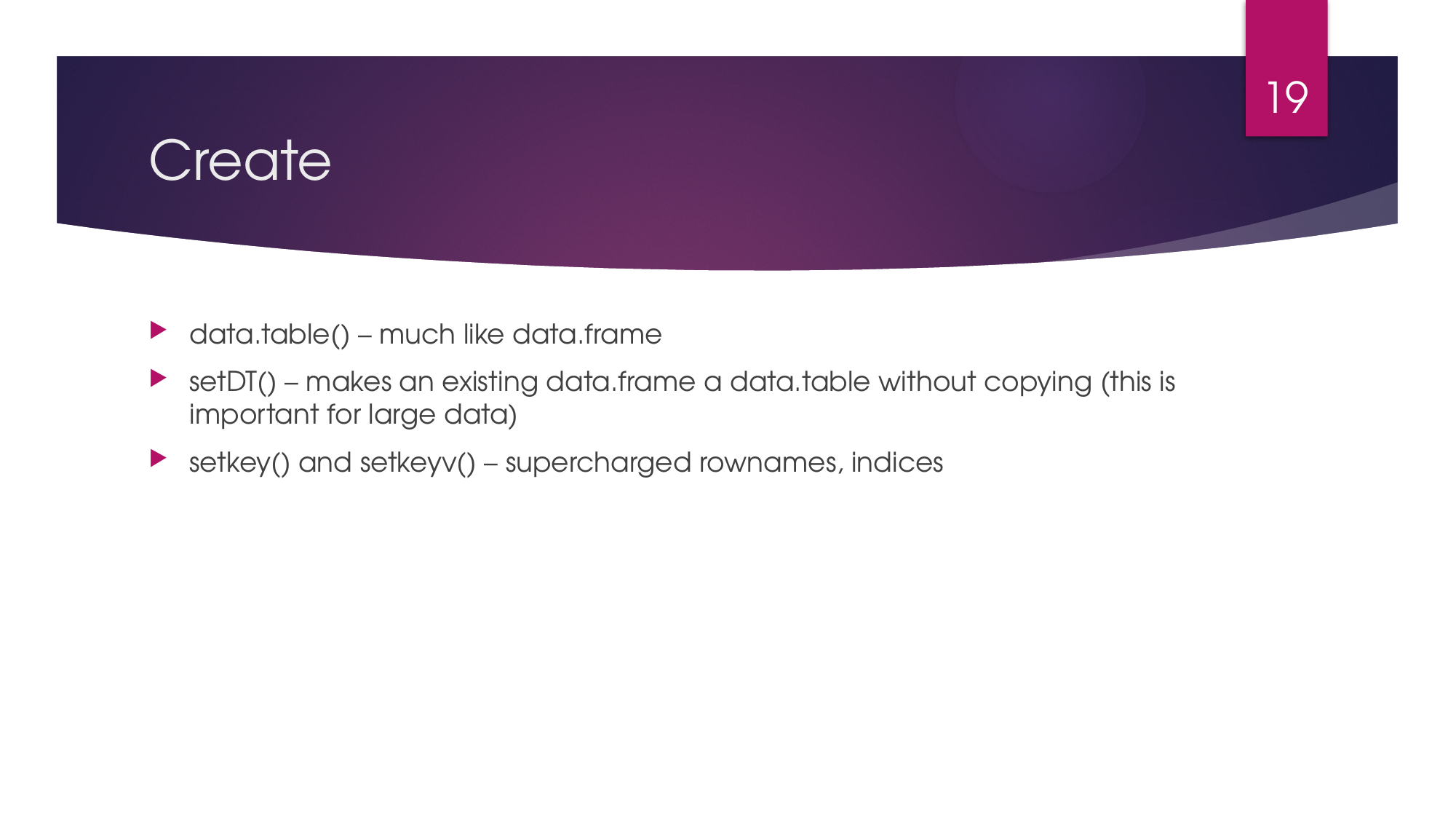

19
# Create
data.table() – much like data.frame
setDT() – makes an existing data.frame a data.table without copying (this is important for large data)
setkey() and setkeyv() – supercharged rownames, indices